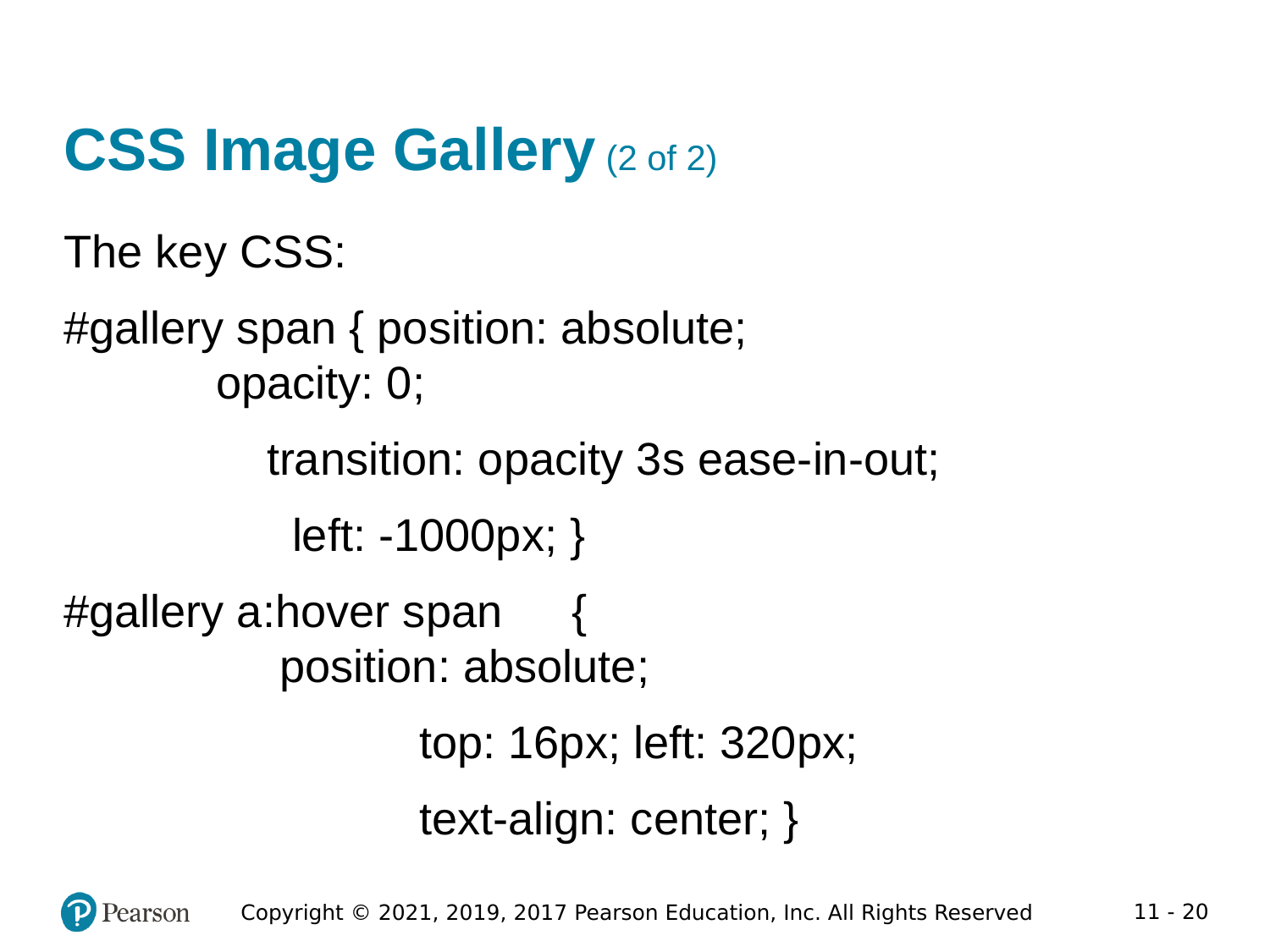

# CSS Image Gallery (2 of 2)
The key CSS:
#gallery span { position: absolute;
	  opacity: 0;
                transition: opacity 3s ease-in-out;
                  left: -1000px; }
#gallery a:hover span 	{
                 position: absolute;
	                  top: 16px; left: 320px;
	                  text-align: center; }